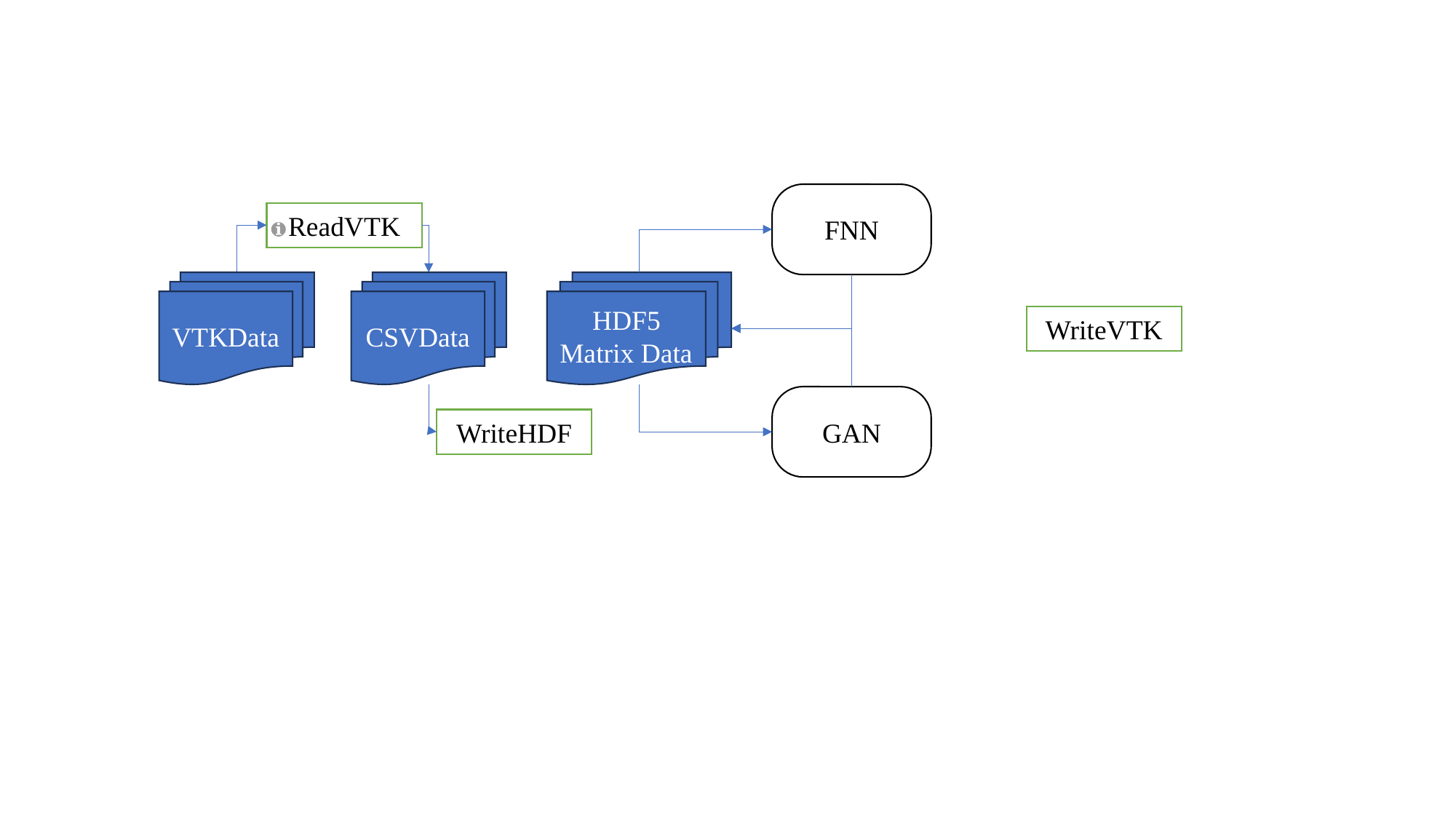

FNN
ReadVTK

HDF5
Matrix Data
VTKData
CSVData
WriteVTK
GAN
WriteHDF